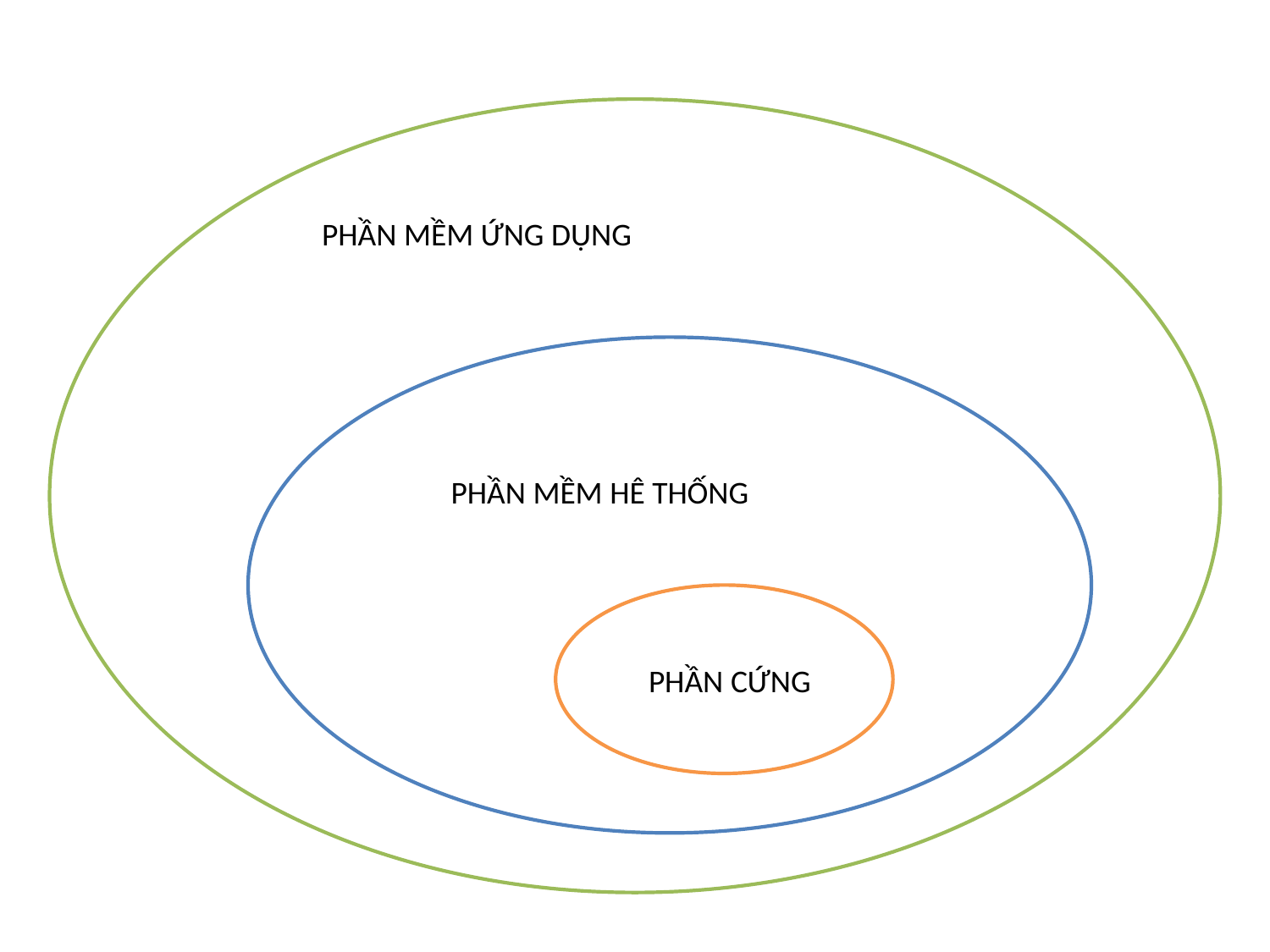

PHẦN MỀM ỨNG DỤNG

PHẦN MỀM HÊ THỐNG

PHẦN CỨNG